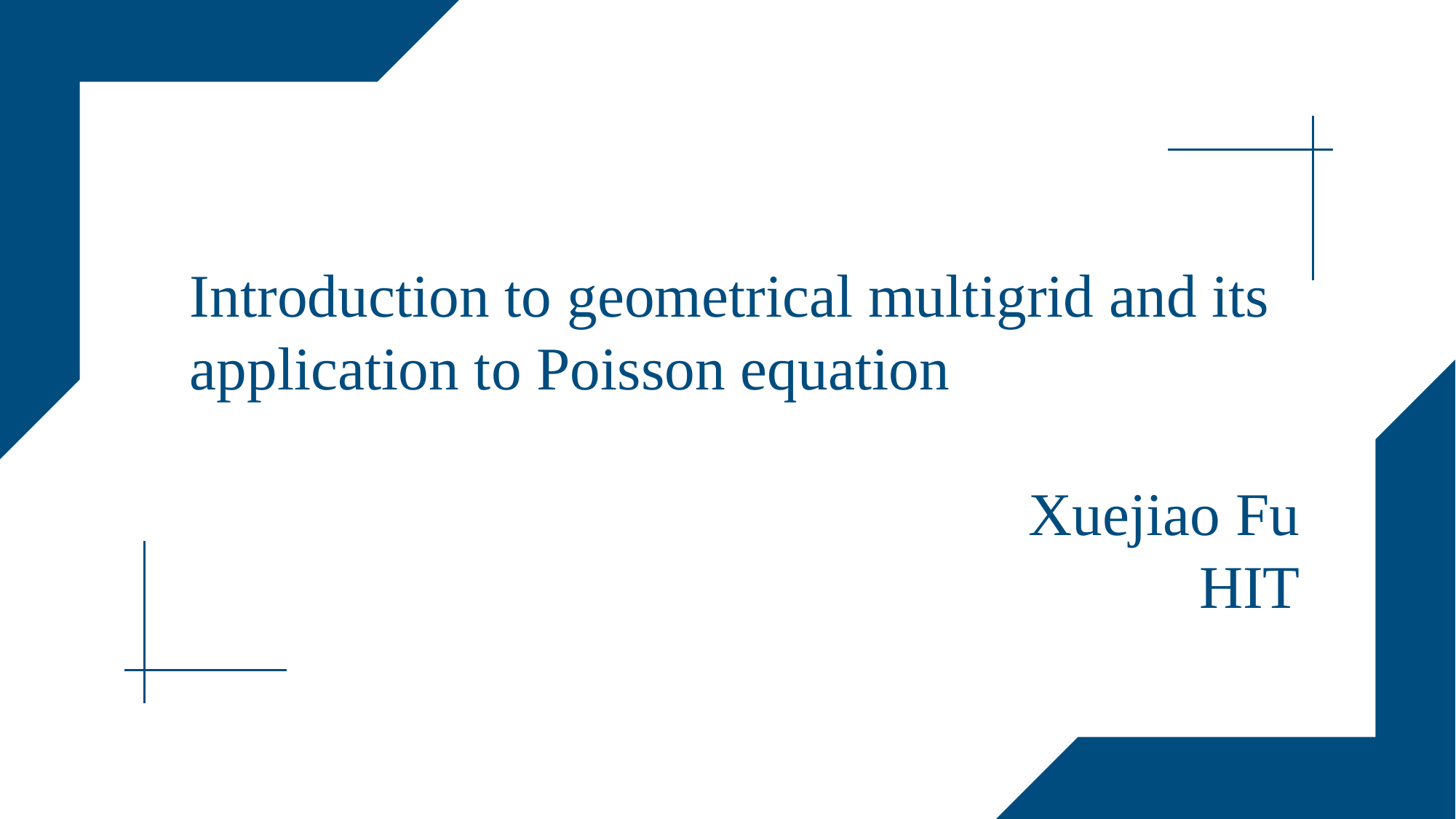

Introduction to geometrical multigrid and its application to Poisson equation

Xuejiao Fu
HIT